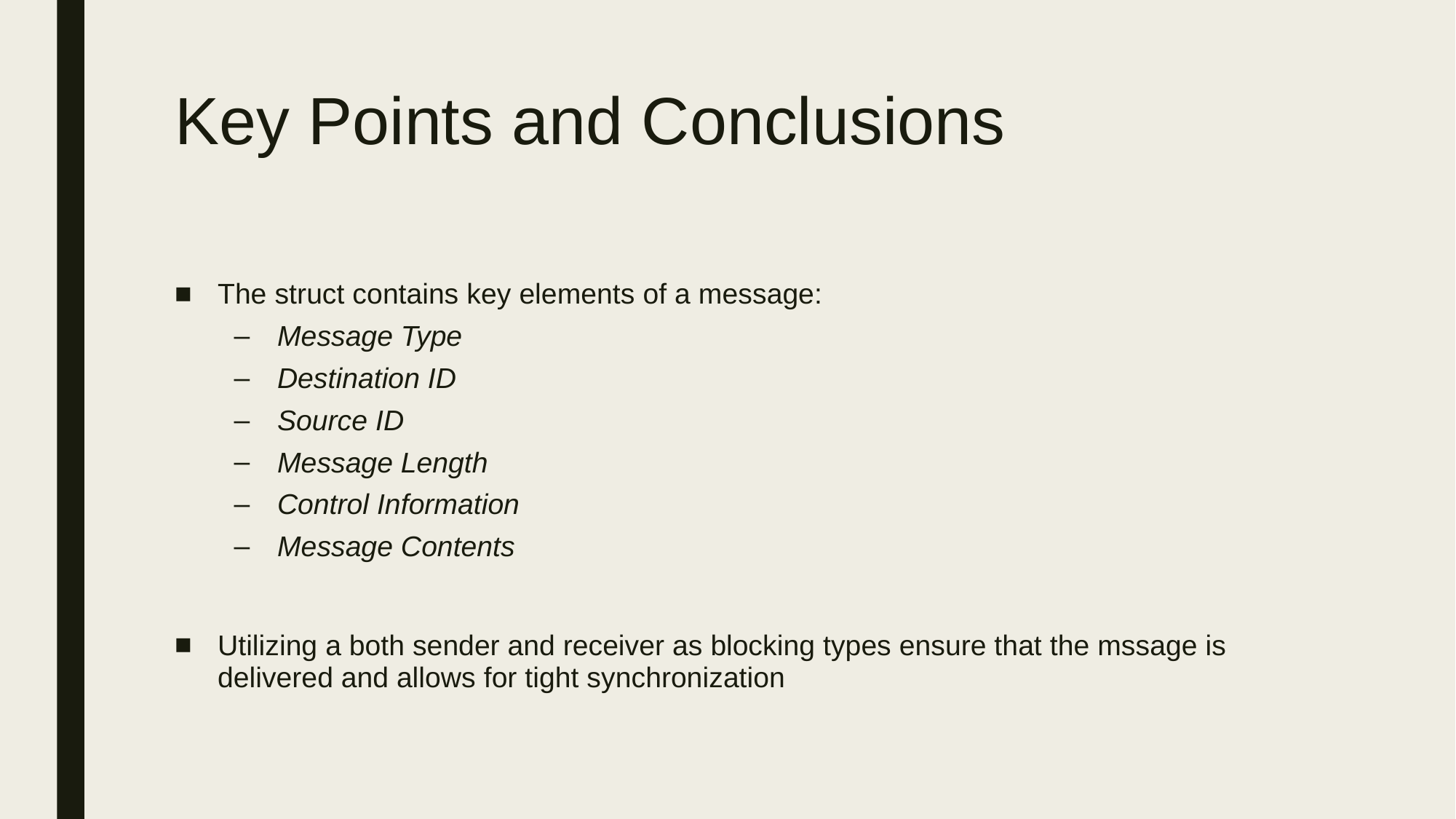

# Key Points and Conclusions
The struct contains key elements of a message:
Message Type
Destination ID
Source ID
Message Length
Control Information
Message Contents

Utilizing a both sender and receiver as blocking types ensure that the mssage is delivered and allows for tight synchronization